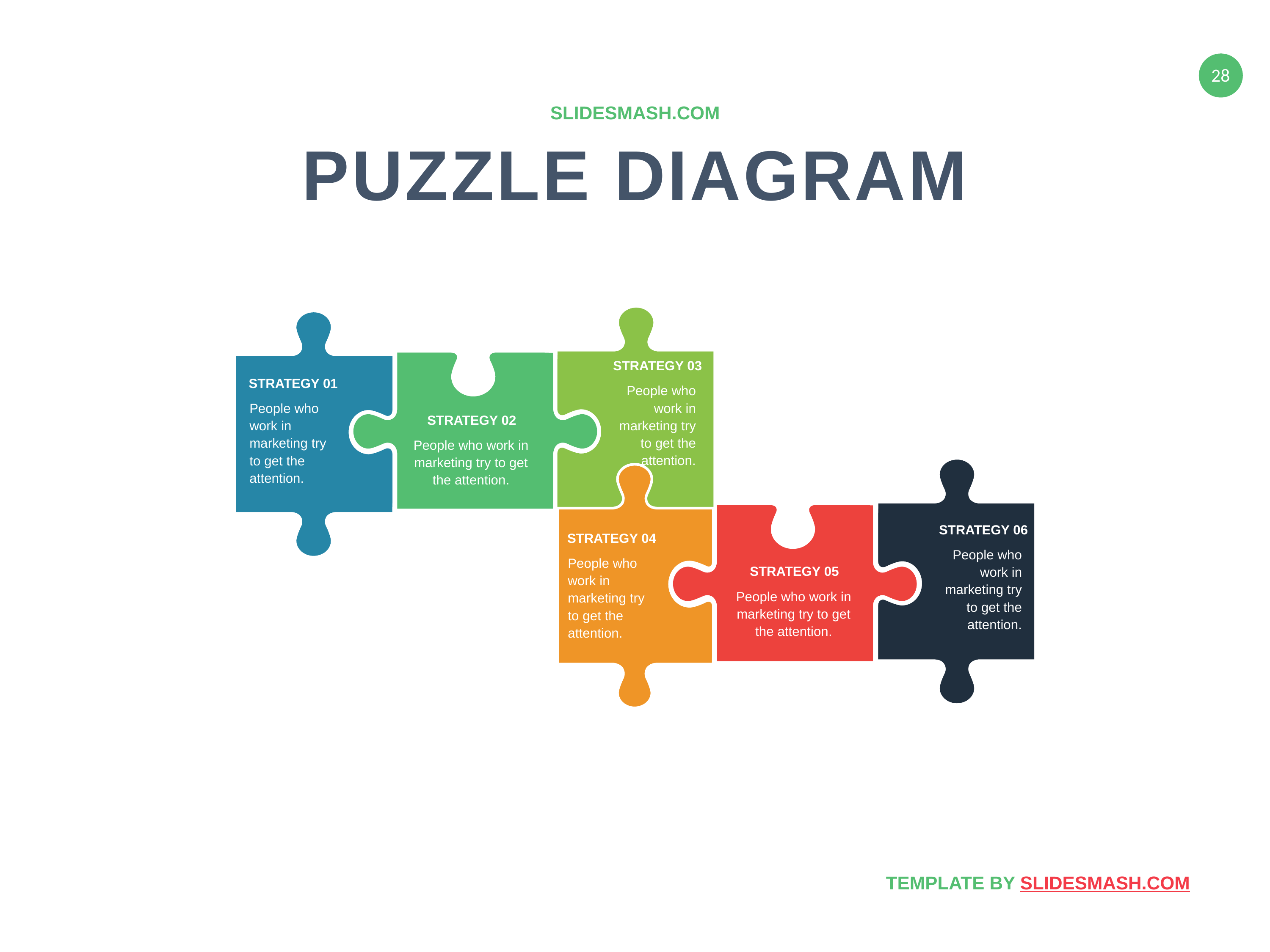

SLIDESMASH.COM
PUZZLE DIAGRAM

STRATEGY 03
STRATEGY 01
People who work in marketing try to get the attention.
People who work in marketing try to get the attention.
STRATEGY 02
People who work in marketing try to get the attention.

STRATEGY 06
STRATEGY 04
People who work in marketing try to get the attention.
People who work in marketing try to get the attention.
STRATEGY 05
People who work in marketing try to get the attention.